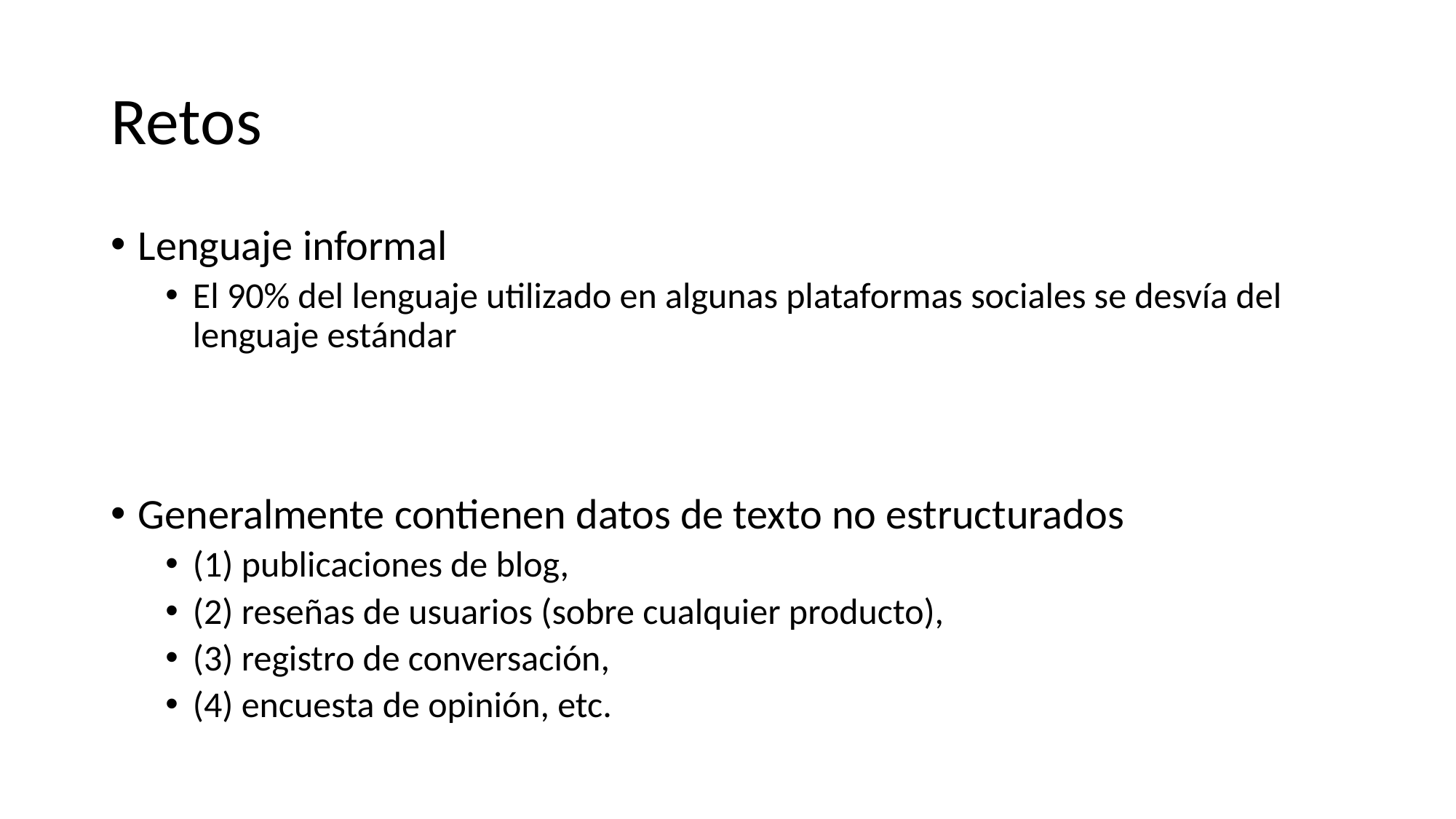

# Retos
Lenguaje informal
El 90% del lenguaje utilizado en algunas plataformas sociales se desvía del lenguaje estándar

Generalmente contienen datos de texto no estructurados
(1) publicaciones de blog,
(2) reseñas de usuarios (sobre cualquier producto),
(3) registro de conversación,
(4) encuesta de opinión, etc.